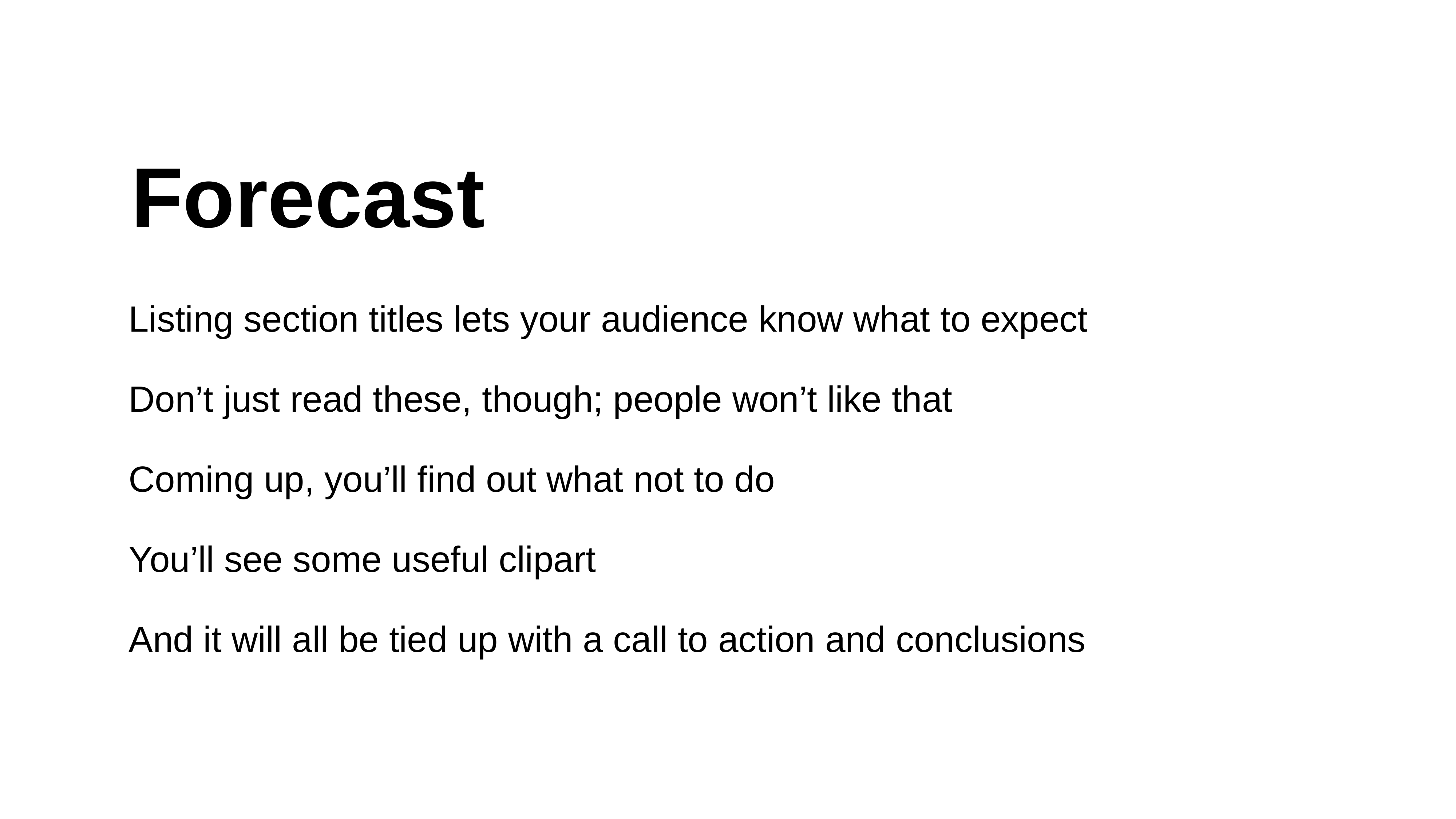

# Forecast
Listing section titles lets your audience know what to expect
Don’t just read these, though; people won’t like that
Coming up, you’ll find out what not to do
You’ll see some useful clipart
And it will all be tied up with a call to action and conclusions